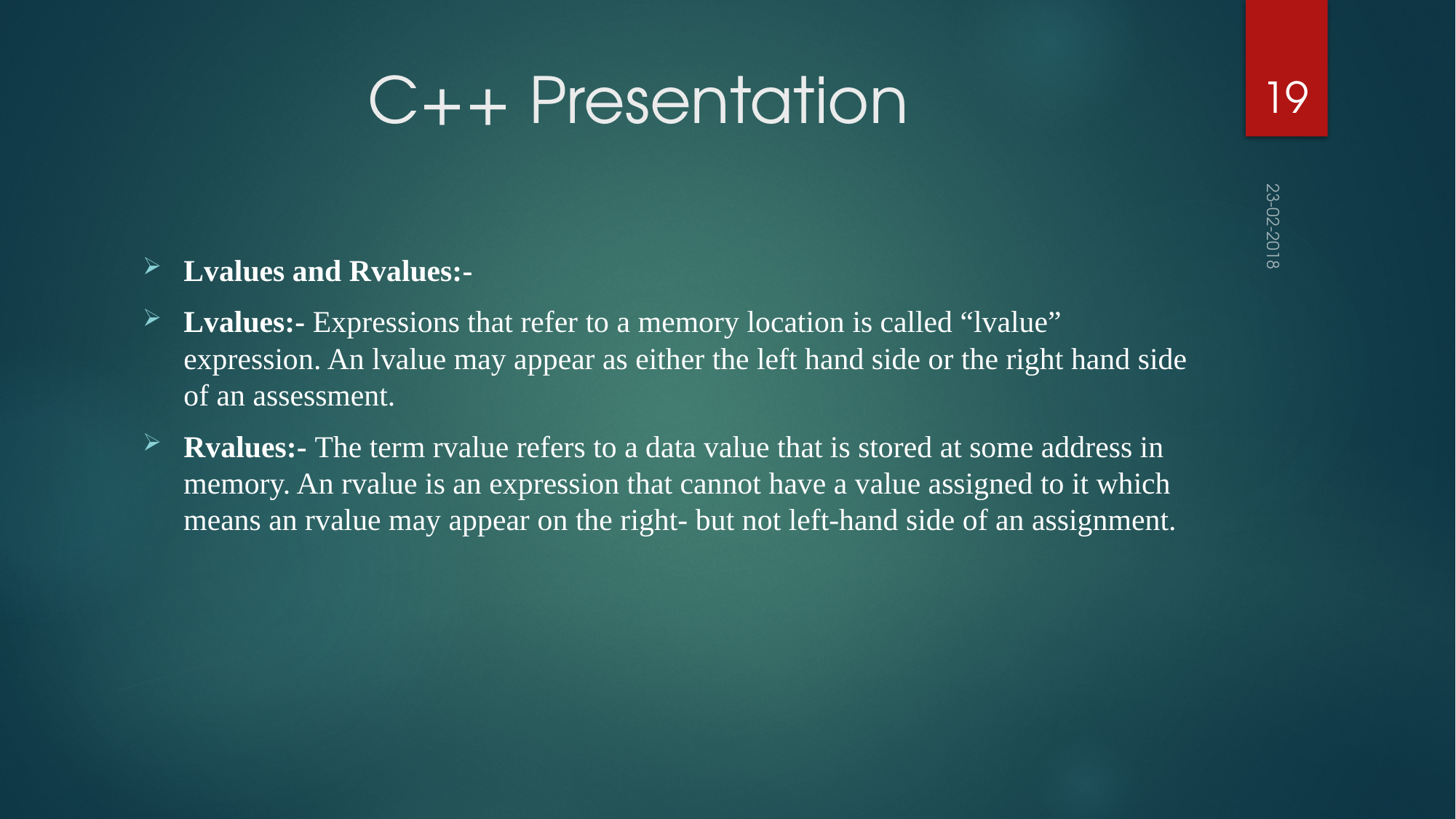

19
# C++ Presentation
23-02-2018
Lvalues and Rvalues:-
Lvalues:- Expressions that refer to a memory location is called “lvalue” expression. An lvalue may appear as either the left hand side or the right hand side of an assessment.
Rvalues:- The term rvalue refers to a data value that is stored at some address in memory. An rvalue is an expression that cannot have a value assigned to it which means an rvalue may appear on the right- but not left-hand side of an assignment.